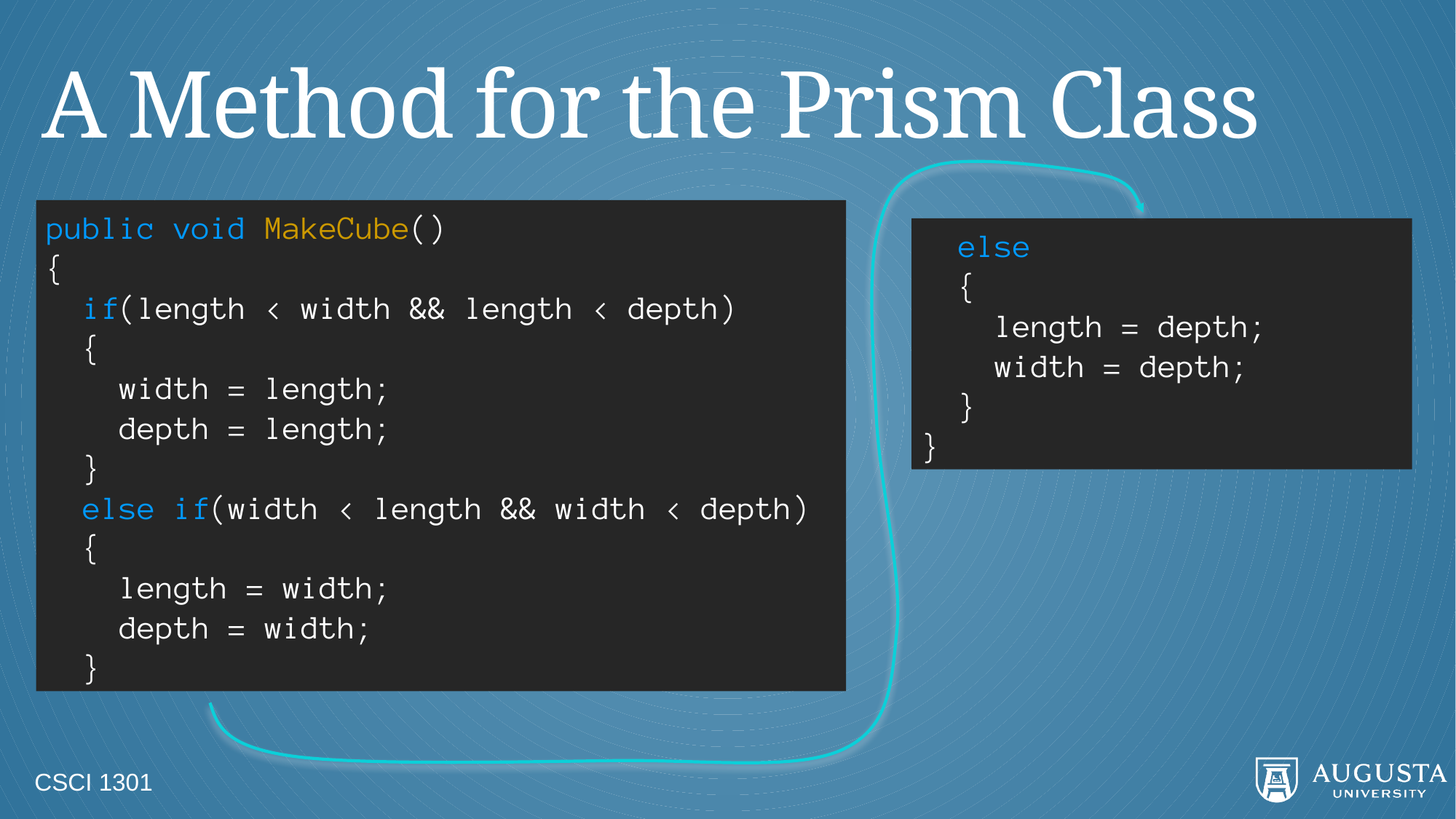

# A Method for the Prism Class

public void MakeCube()
{
  if(length < width && length < depth)
  {
    width = length;
    depth = length;
  }
  else if(width < length && width < depth)
  {
    length = width;
    depth = width;
  }
  else
  {
    length = depth;
    width = depth;
  }
}
CSCI 1301